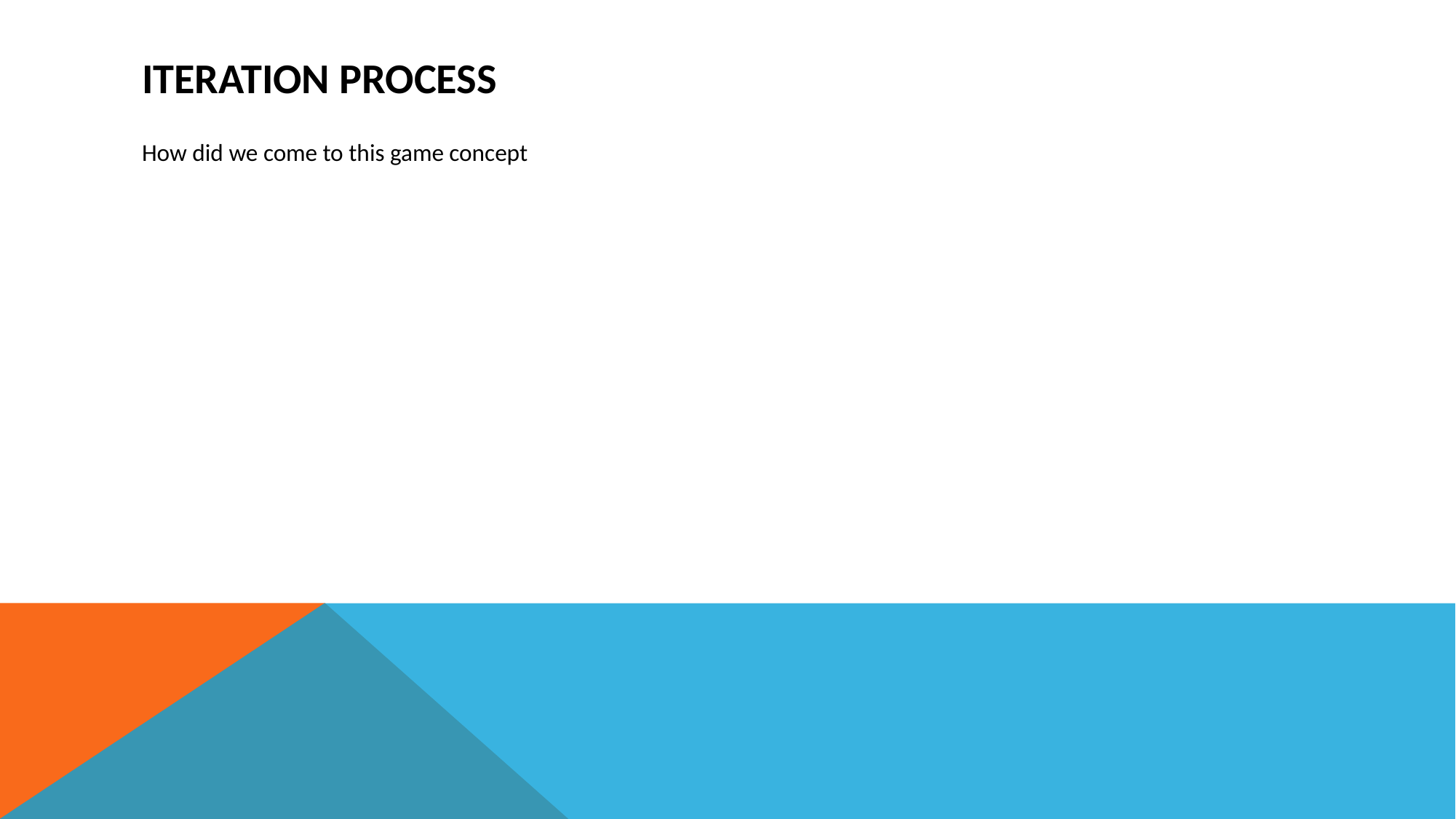

# Iteration process
How did we come to this game concept